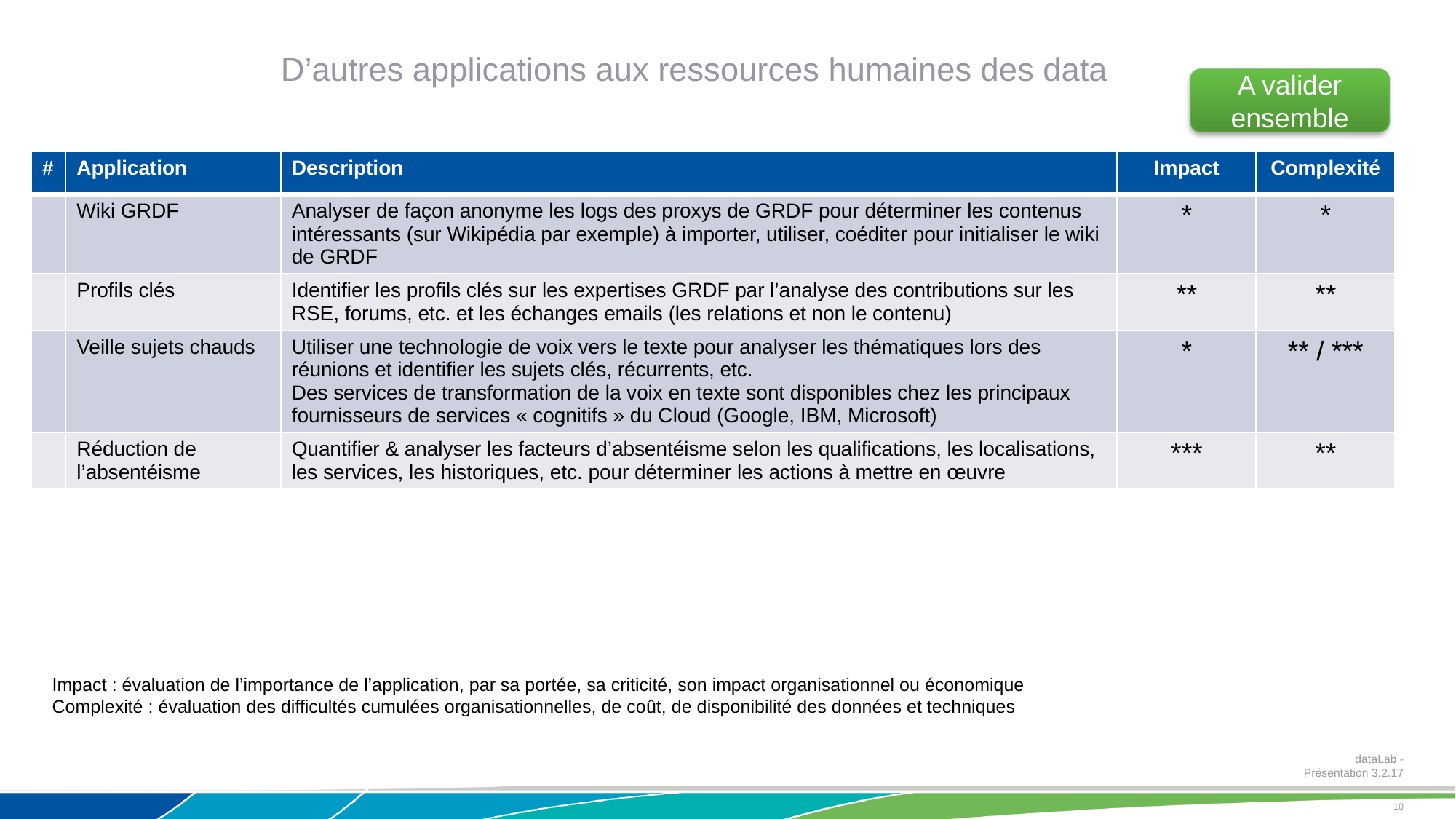

D’autres applications aux ressources humaines des data
A valider ensemble
| # | Application | Description | Impact | Complexité |
| --- | --- | --- | --- | --- |
|  | Wiki GRDF | Analyser de façon anonyme les logs des proxys de GRDF pour déterminer les contenus intéressants (sur Wikipédia par exemple) à importer, utiliser, coéditer pour initialiser le wiki de GRDF | \* | \* |
|  | Profils clés | Identifier les profils clés sur les expertises GRDF par l’analyse des contributions sur les RSE, forums, etc. et les échanges emails (les relations et non le contenu) | \*\* | \*\* |
|  | Veille sujets chauds | Utiliser une technologie de voix vers le texte pour analyser les thématiques lors des réunions et identifier les sujets clés, récurrents, etc. Des services de transformation de la voix en texte sont disponibles chez les principaux fournisseurs de services « cognitifs » du Cloud (Google, IBM, Microsoft) | \* | \*\* / \*\*\* |
|  | Réduction de l’absentéisme | Quantifier & analyser les facteurs d’absentéisme selon les qualifications, les localisations, les services, les historiques, etc. pour déterminer les actions à mettre en œuvre | \*\*\* | \*\* |
Impact : évaluation de l’importance de l’application, par sa portée, sa criticité, son impact organisationnel ou économique
Complexité : évaluation des difficultés cumulées organisationnelles, de coût, de disponibilité des données et techniques
dataLab - Présentation 3.2.17
10